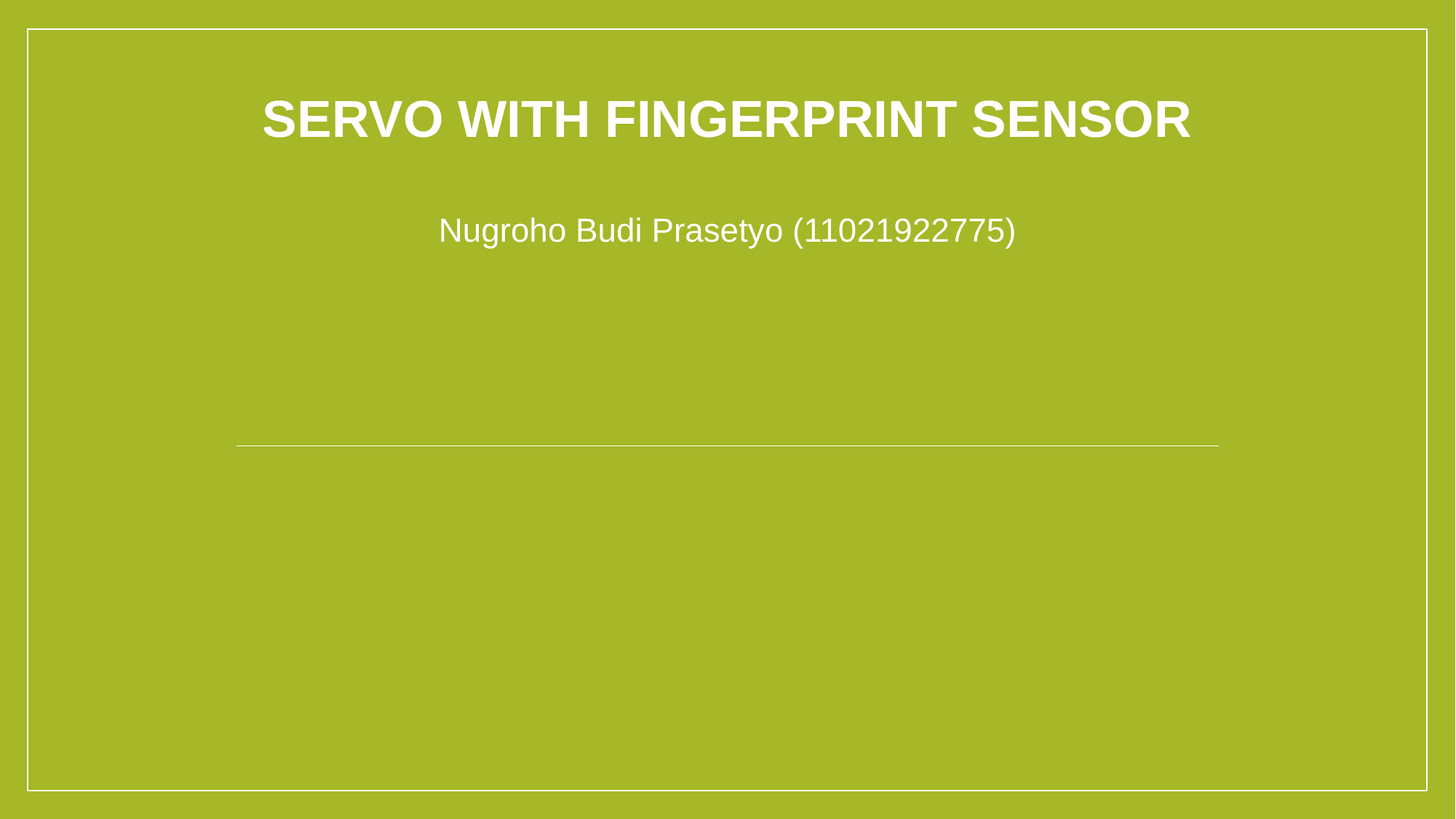

# Servo with fingerprint sensor
Nugroho Budi Prasetyo (11021922775)